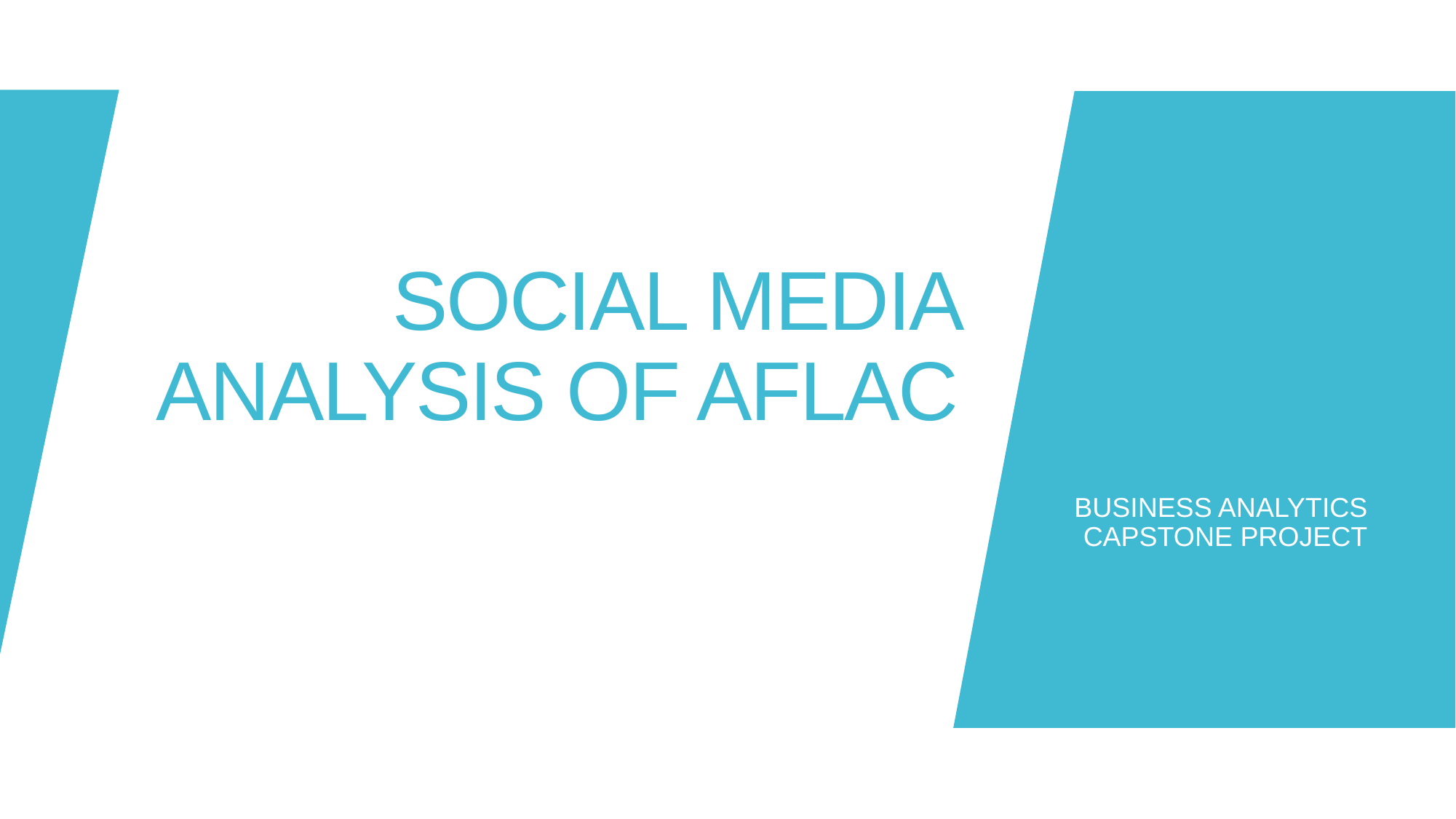

# SOCIAL MEDIA ANALYSIS OF AFLAC
BUSINESS ANALYTICS CAPSTONE PROJECT